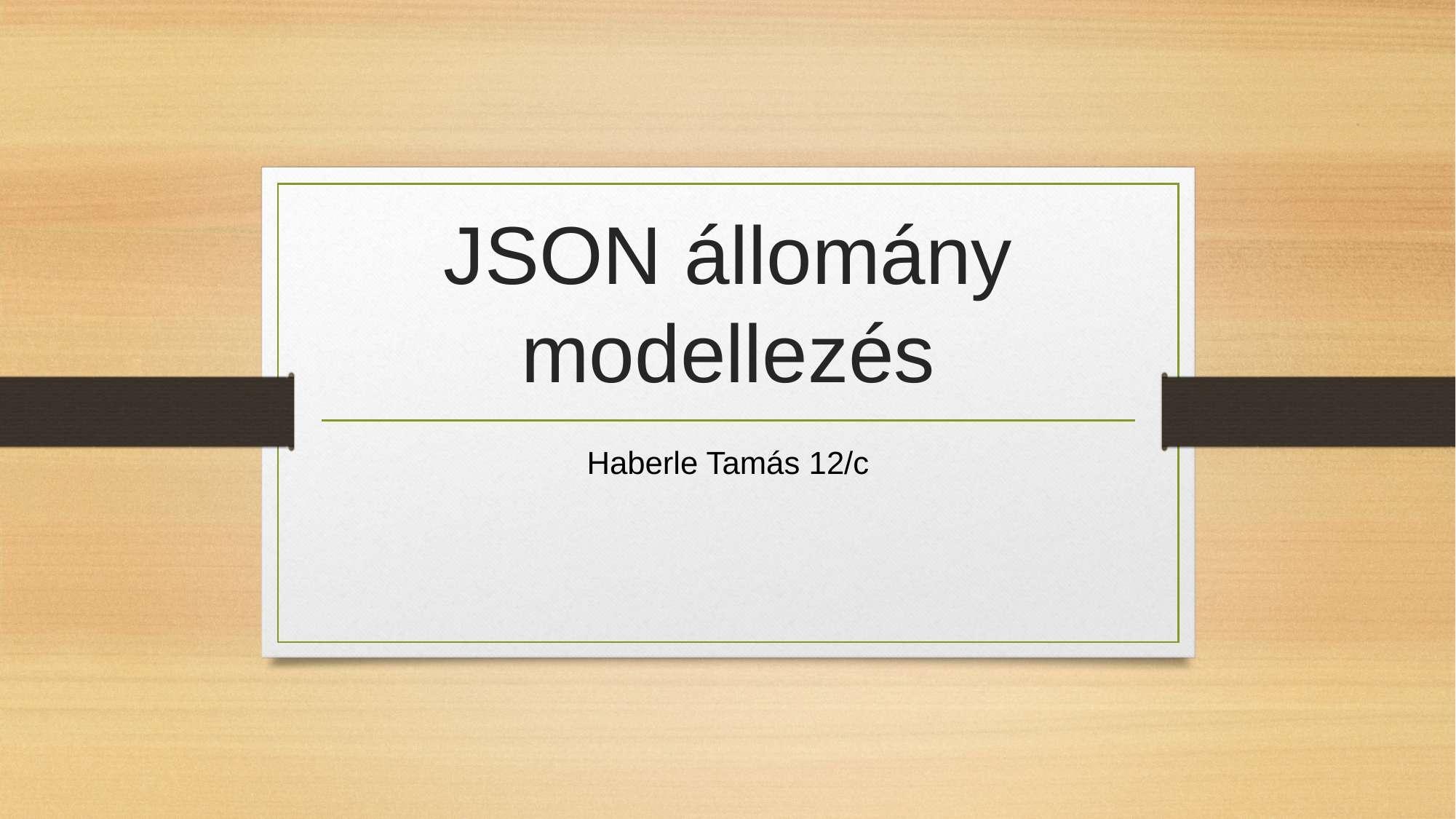

# JSON állomány modellezés
Haberle Tamás 12/c